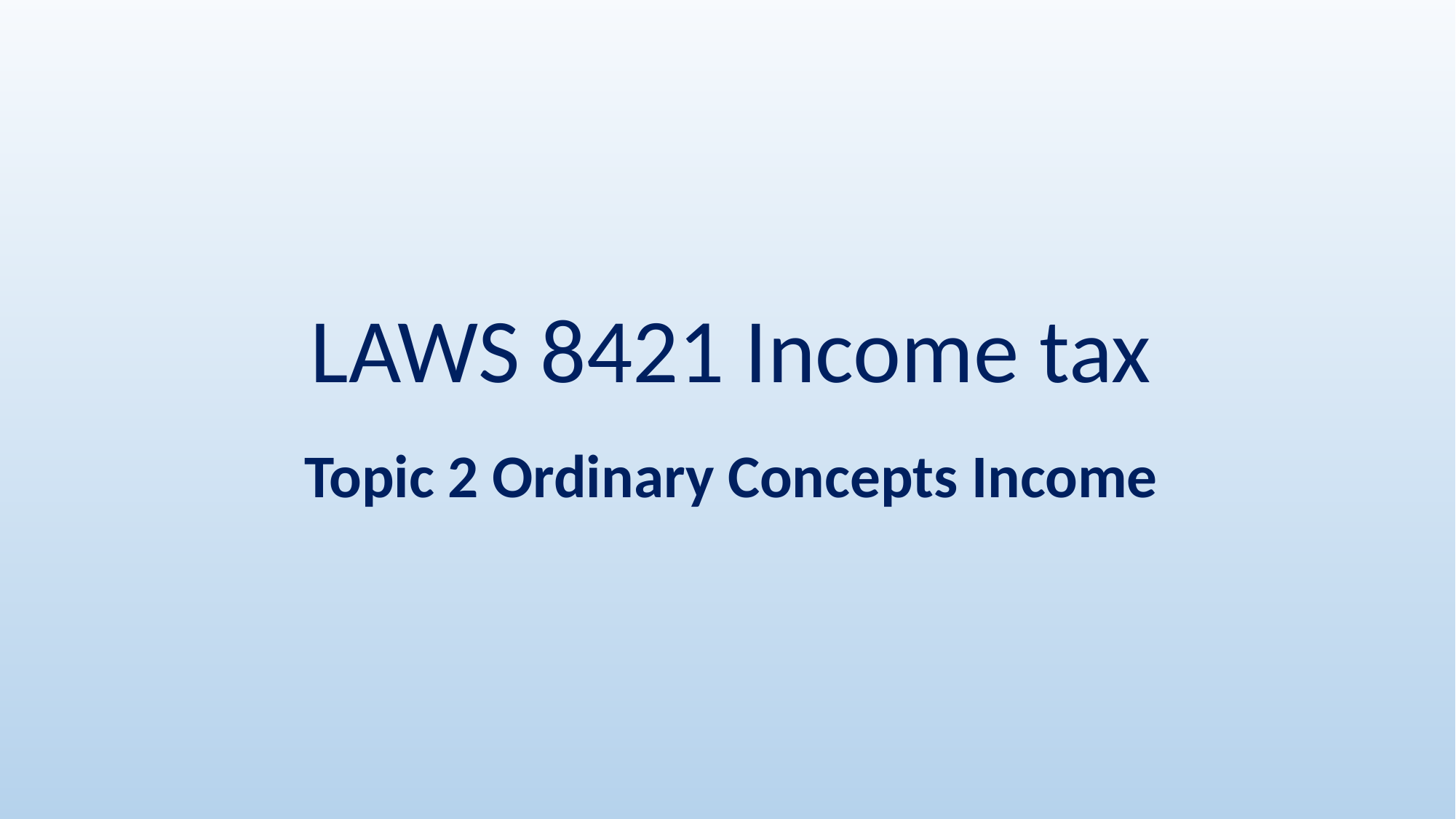

# LAWS 8421 Income tax
Topic 2 Ordinary Concepts Income